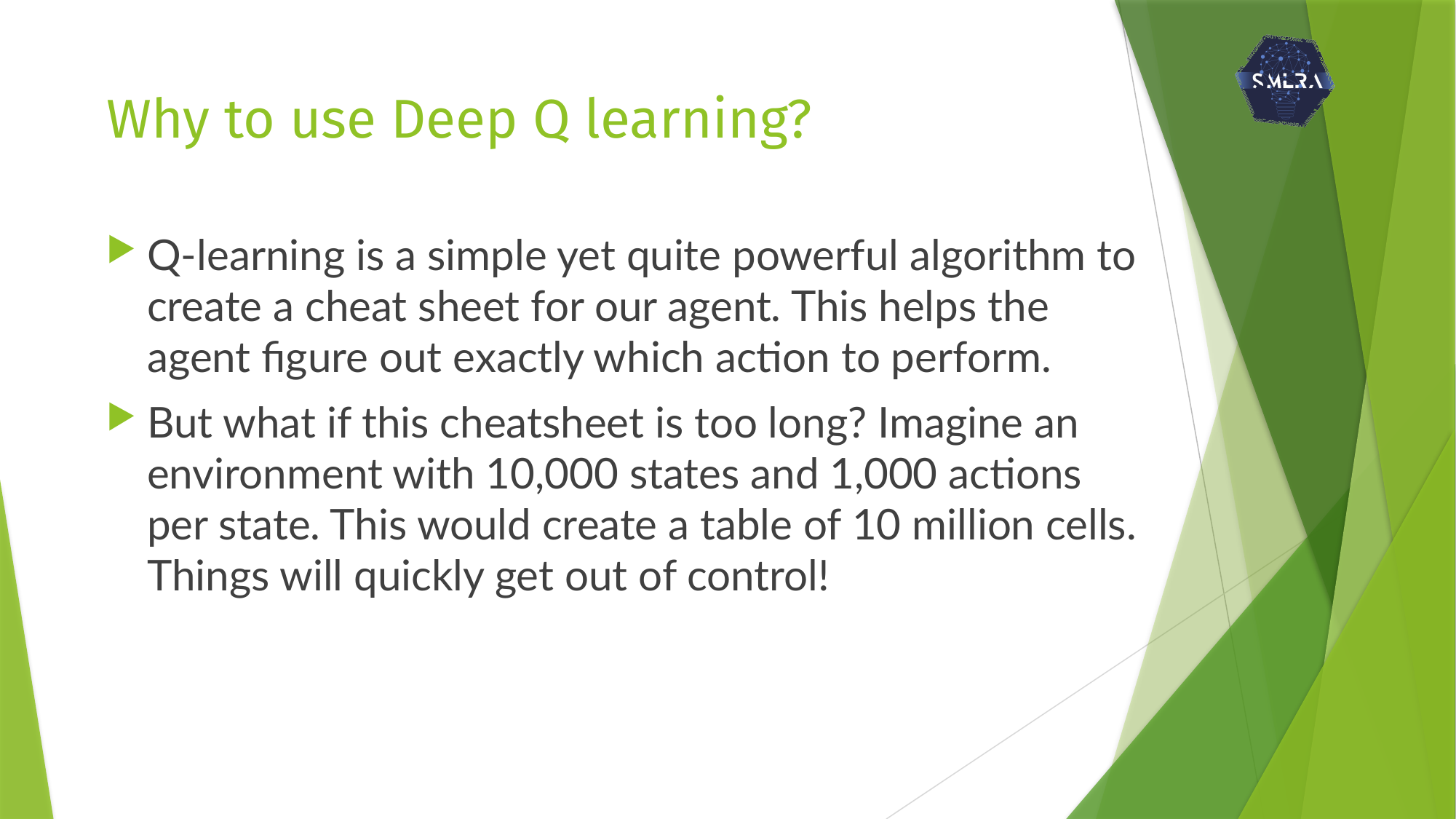

# Why to use Deep Q learning?
Q-learning is a simple yet quite powerful algorithm to create a cheat sheet for our agent. This helps the agent figure out exactly which action to perform.
But what if this cheatsheet is too long? Imagine an environment with 10,000 states and 1,000 actions per state. This would create a table of 10 million cells. Things will quickly get out of control!